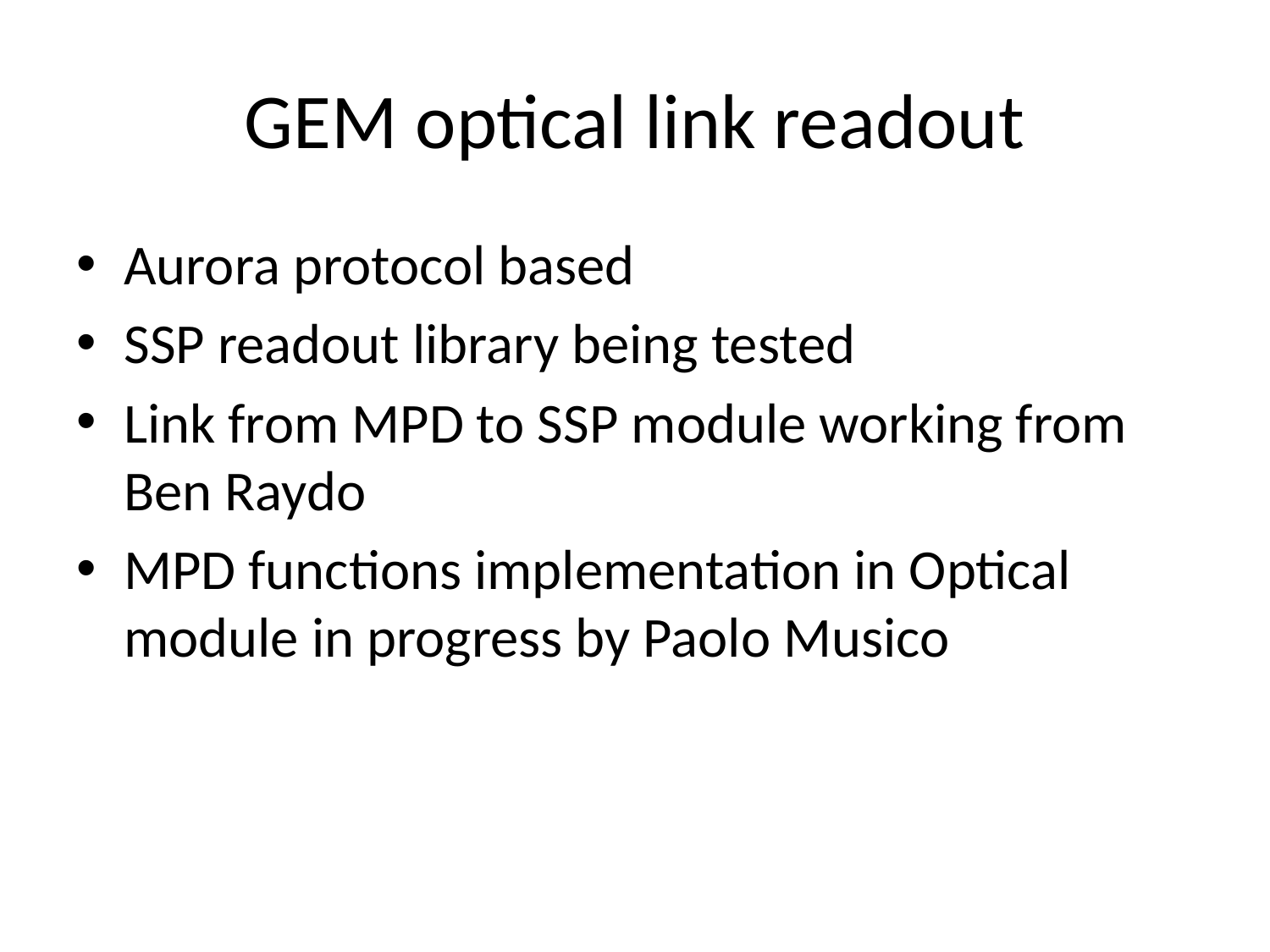

# GEM optical link readout
Aurora protocol based
SSP readout library being tested
Link from MPD to SSP module working from Ben Raydo
MPD functions implementation in Optical module in progress by Paolo Musico